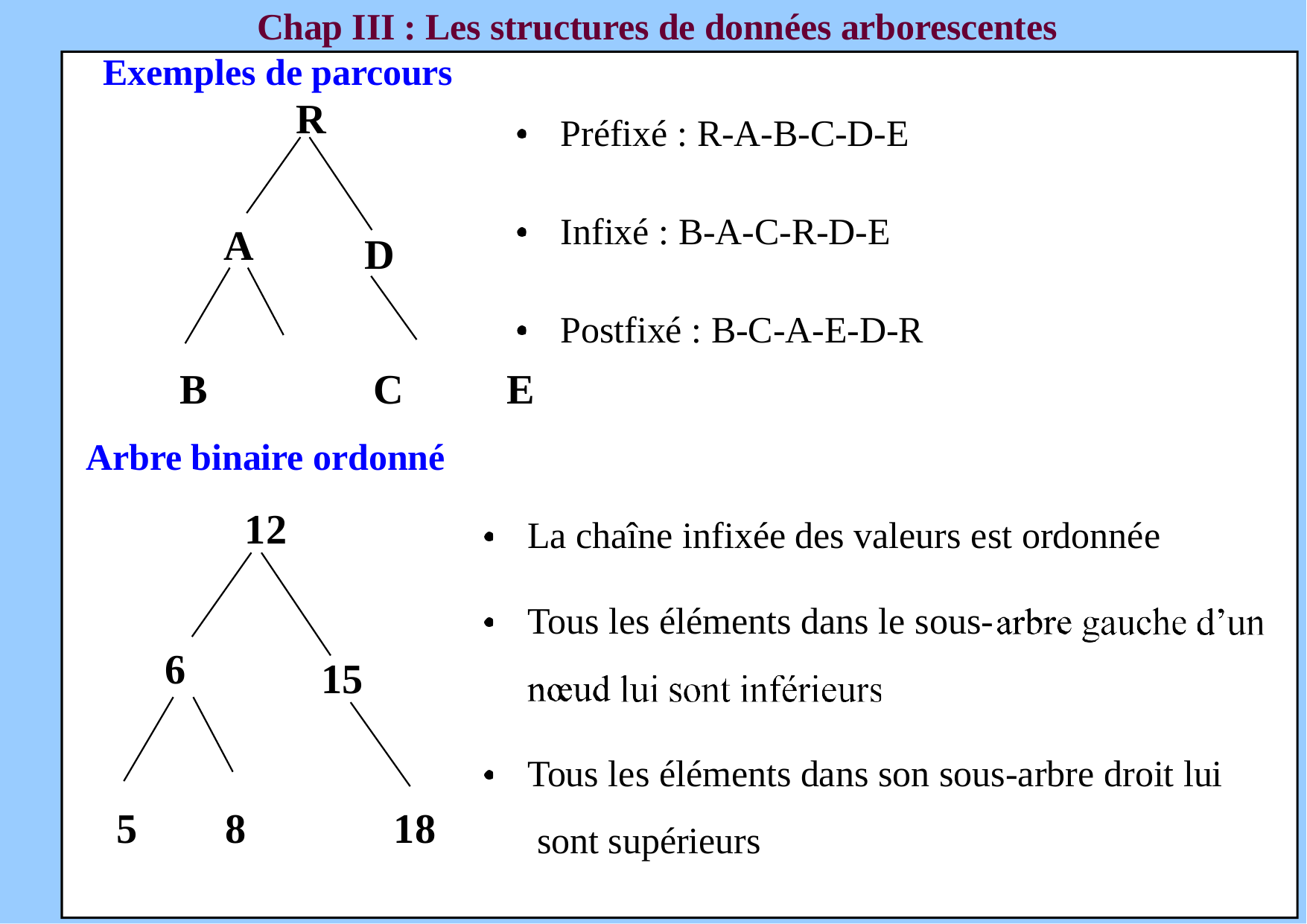

Chap III : Les structures de données arborescentes
Exemples de parcours
R
Préfixé : R-A-B-C-D-E

Infixé : B-A-C-R-D-E
A
D

Postfixé : B-C-A-E-D-R
B	C	E
Arbre binaire ordonné

12
La chaîne infixée des valeurs est ordonnée

Tous les éléments dans le sous-

6
15

Tous les éléments dans son sous-arbre droit lui  sont supérieurs

5
8
18